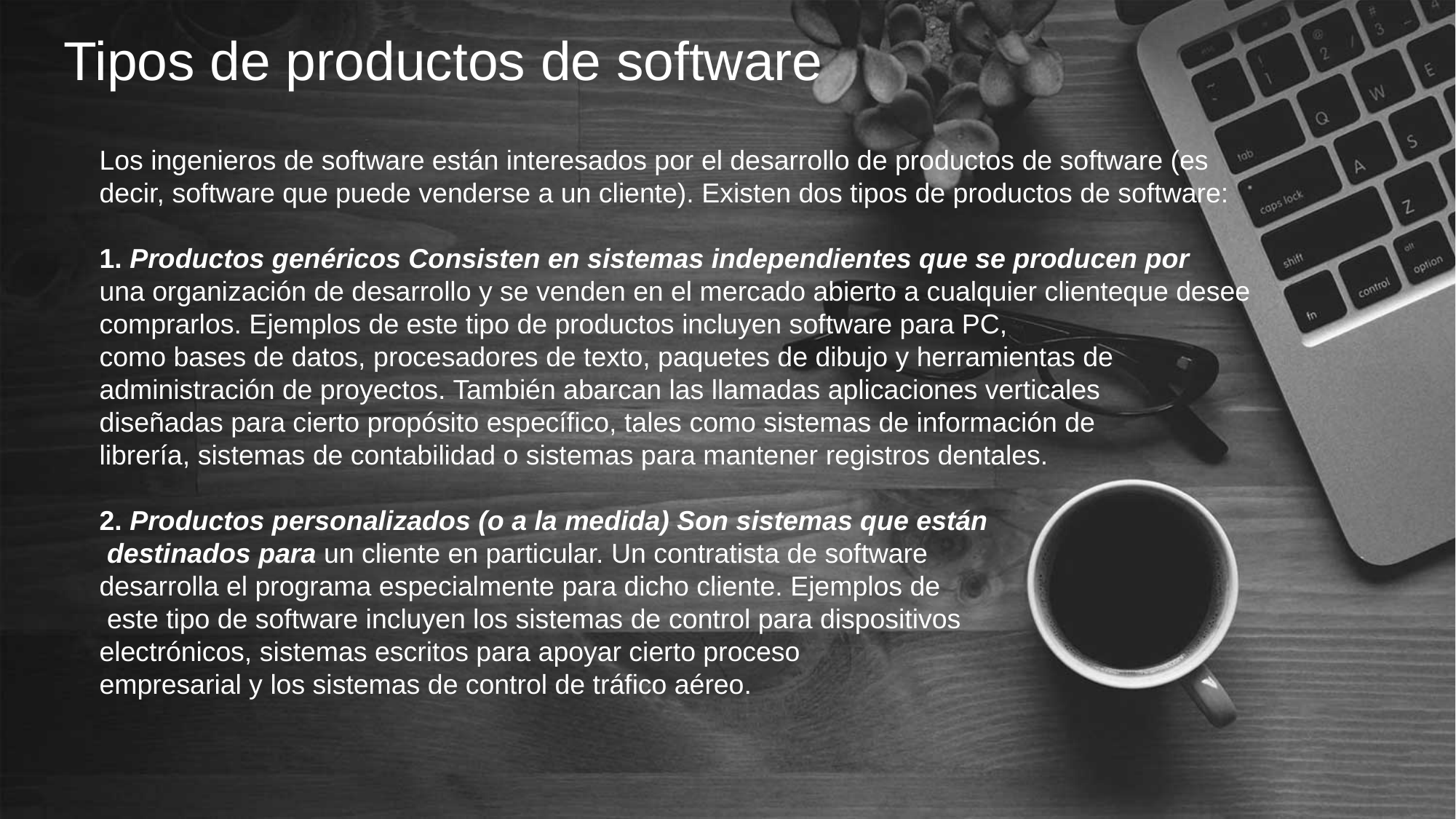

Tipos de productos de software
Los ingenieros de software están interesados por el desarrollo de productos de software (es
decir, software que puede venderse a un cliente). Existen dos tipos de productos de software:
1. Productos genéricos Consisten en sistemas independientes que se producen por
una organización de desarrollo y se venden en el mercado abierto a cualquier clienteque desee comprarlos. Ejemplos de este tipo de productos incluyen software para PC,
como bases de datos, procesadores de texto, paquetes de dibujo y herramientas de
administración de proyectos. También abarcan las llamadas aplicaciones verticales
diseñadas para cierto propósito específico, tales como sistemas de información de
librería, sistemas de contabilidad o sistemas para mantener registros dentales.
2. Productos personalizados (o a la medida) Son sistemas que están
 destinados para un cliente en particular. Un contratista de software
desarrolla el programa especialmente para dicho cliente. Ejemplos de
 este tipo de software incluyen los sistemas de control para dispositivos
electrónicos, sistemas escritos para apoyar cierto proceso
empresarial y los sistemas de control de tráfico aéreo.